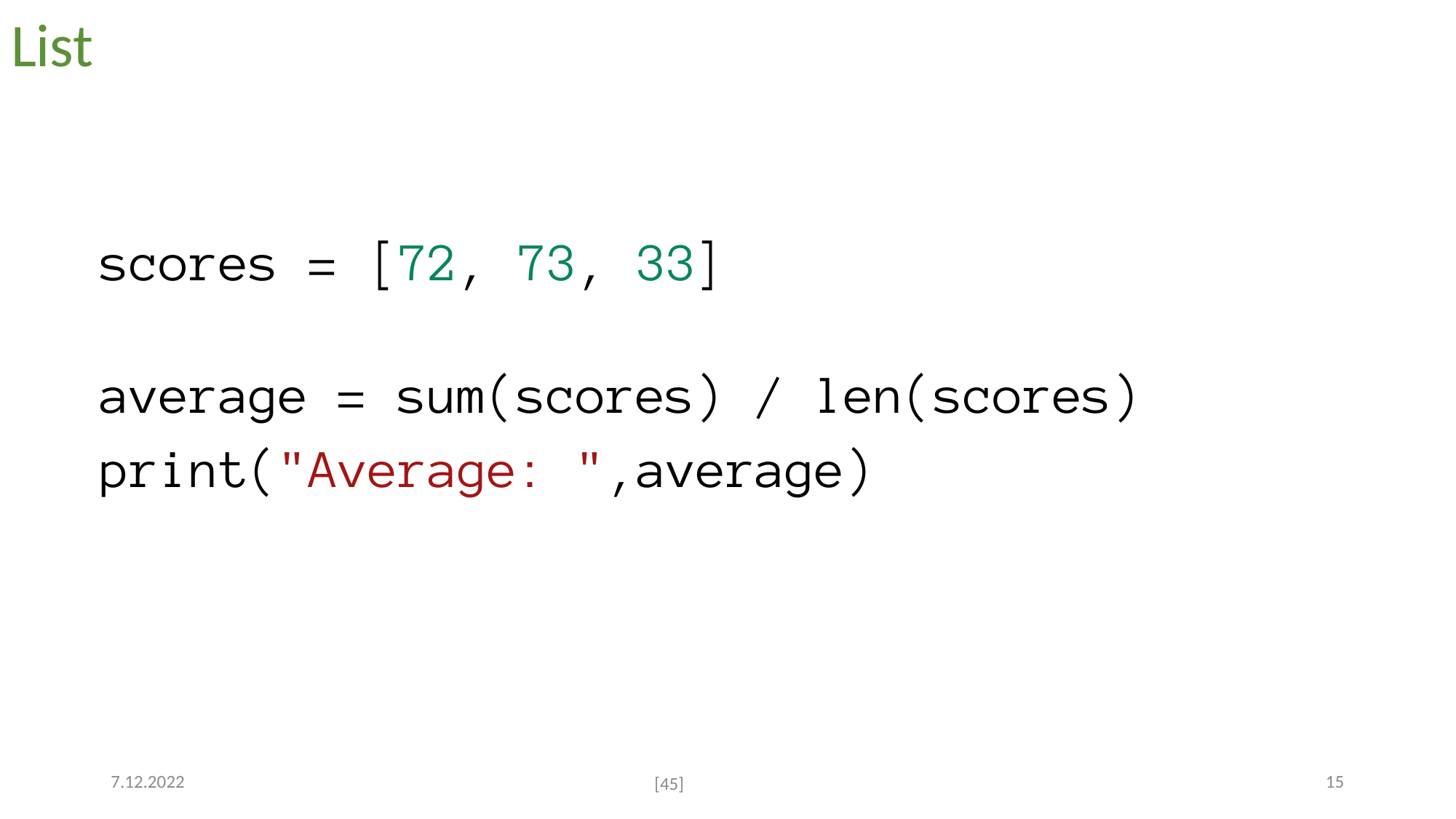

# List
scores = [72, 73, 33]
average = sum(scores) / len(scores)
print("Average: ",average)
7.12.2022
15
[45]